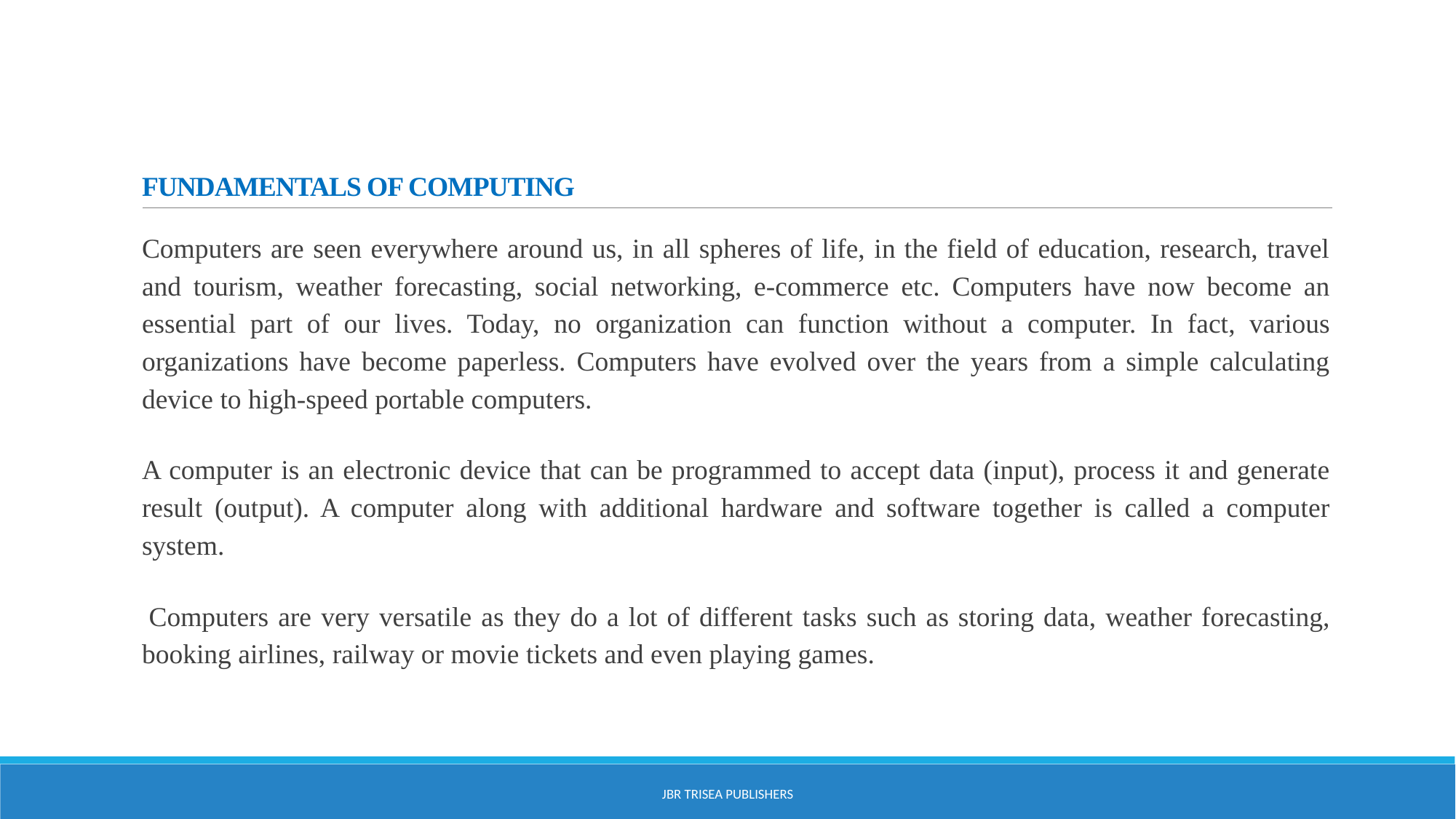

# FUNDAMENTALS OF COMPUTING
Computers are seen everywhere around us, in all spheres of life, in the field of education, research, travel and tourism, weather forecasting, social networking, e-commerce etc. Computers have now become an essential part of our lives. Today, no organization can function without a computer. In fact, various organizations have become paperless. Computers have evolved over the years from a simple calculating device to high-speed portable computers.
A computer is an electronic device that can be programmed to accept data (input), process it and generate result (output). A computer along with additional hardware and software together is called a computer system.
 Computers are very versatile as they do a lot of different tasks such as storing data, weather forecasting, booking airlines, railway or movie tickets and even playing games.

JBR Trisea Publishers